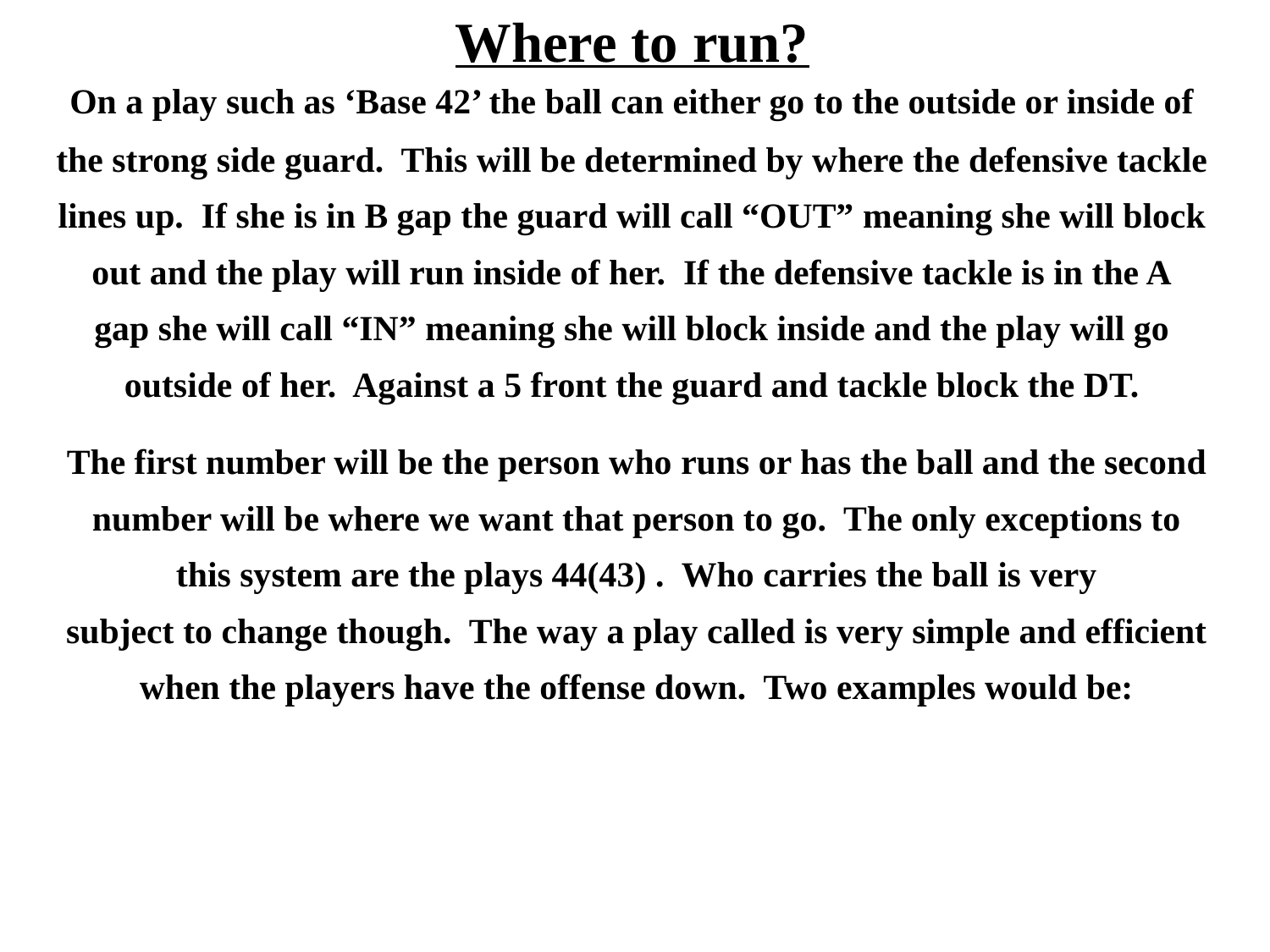

# Where to run?

On a play such as ‘Base 42’ the ball can either go to the outside or inside of
the strong side guard.  This will be determined by where the defensive tackle
lines up.  If she is in B gap the guard will call “OUT” meaning she will block
out and the play will run inside of her.  If the defensive tackle is in the A
gap she will call “IN” meaning she will block inside and the play will go
outside of her.  Against a 5 front the guard and tackle block the DT.
The first number will be the person who runs or has the ball and the second

number will be where we want that person to go.  The only exceptions to

this system are the plays 44(43) .  Who carries the ball is very

subject to change though.  The way a play called is very simple and efficient

when the players have the offense down.  Two examples would be: